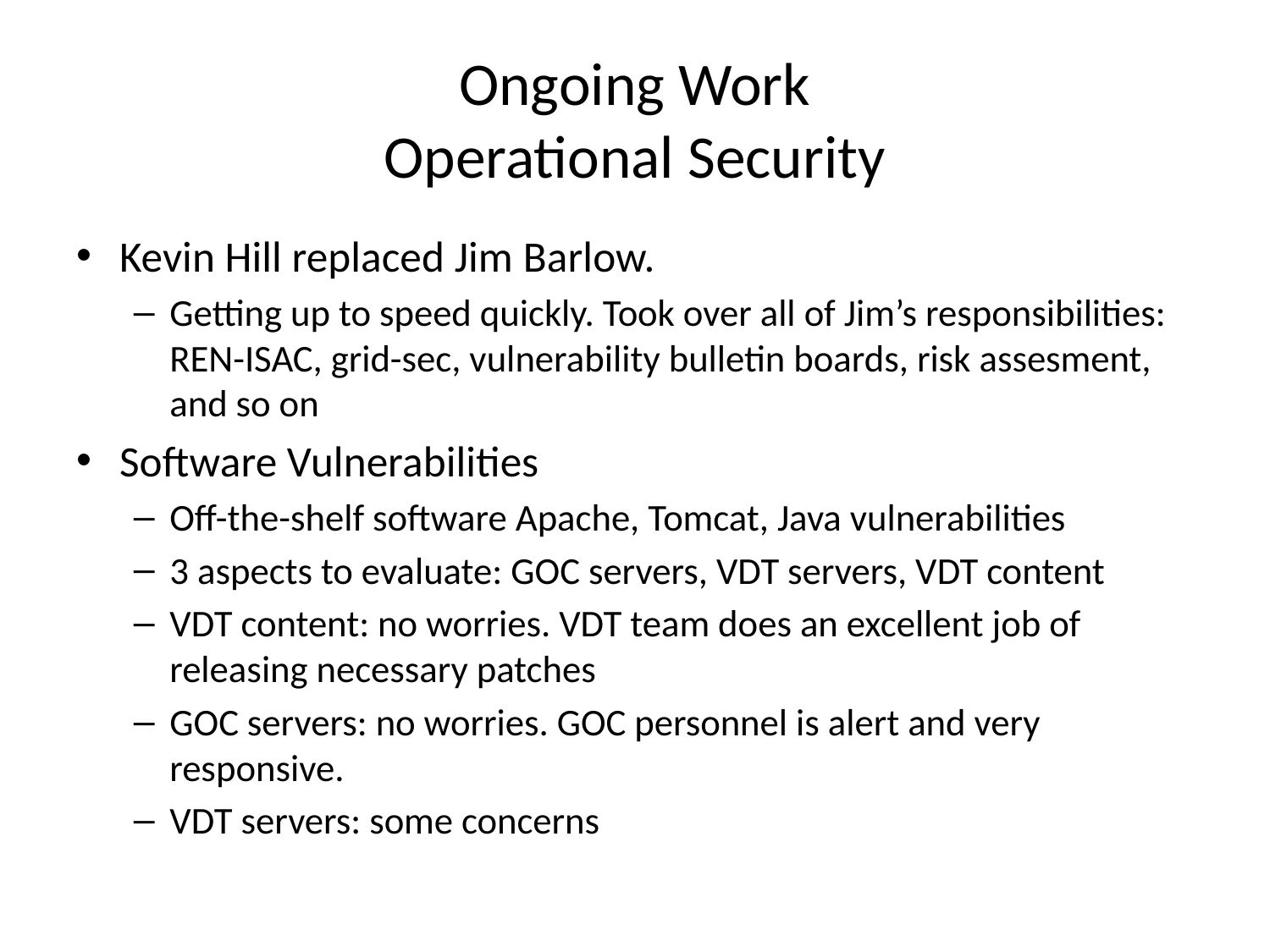

# Ongoing Work Operational Security
Kevin Hill replaced Jim Barlow.
Getting up to speed quickly. Took over all of Jim’s responsibilities: REN-ISAC, grid-sec, vulnerability bulletin boards, risk assesment, and so on
Software Vulnerabilities
Off-the-shelf software Apache, Tomcat, Java vulnerabilities
3 aspects to evaluate: GOC servers, VDT servers, VDT content
VDT content: no worries. VDT team does an excellent job of releasing necessary patches
GOC servers: no worries. GOC personnel is alert and very responsive.
VDT servers: some concerns